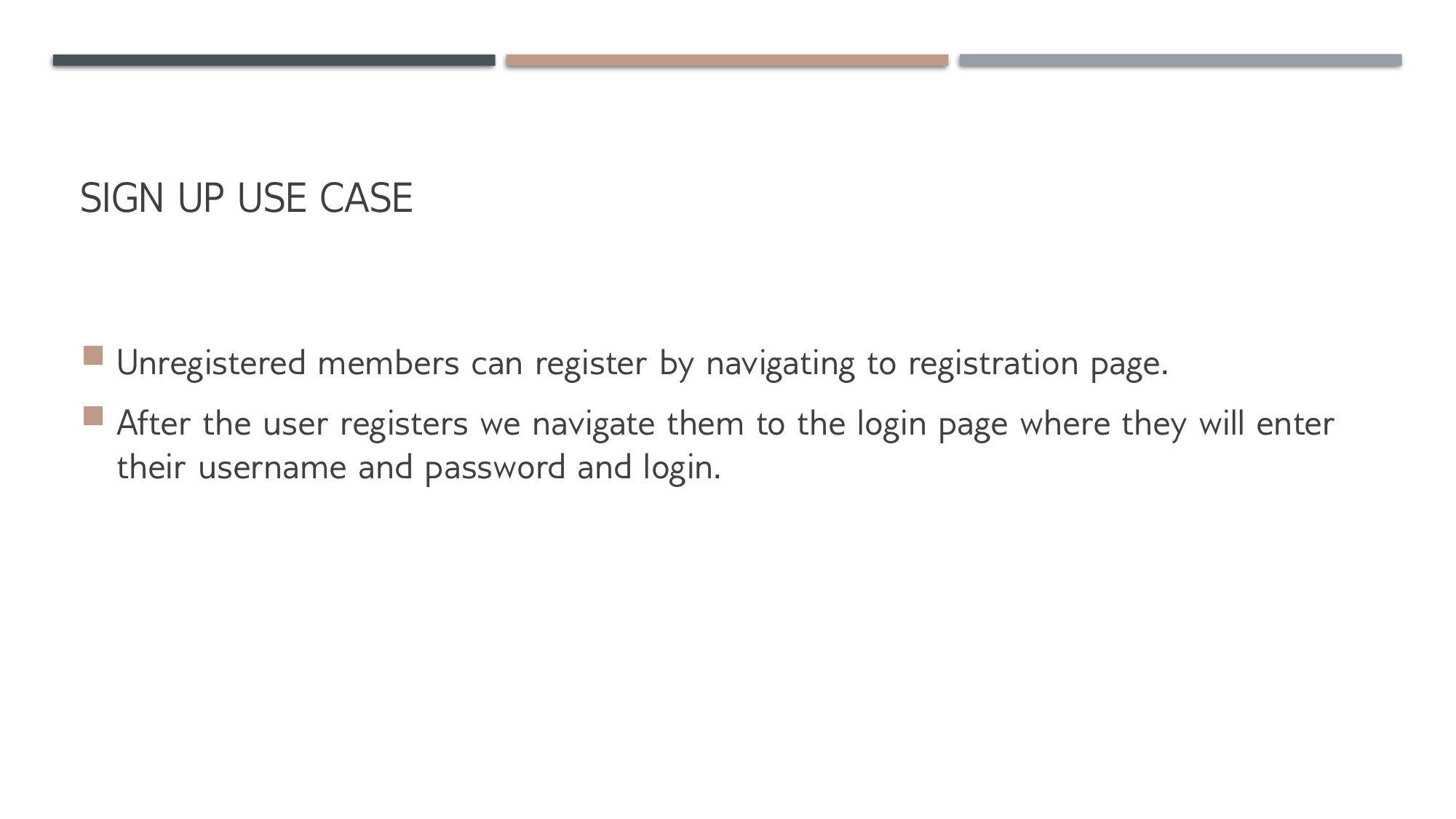

Unregistered members can register by navigating to registration page.
After the user registers we navigate them to the login page where they will enter their username and password and login.
# Sign up use case